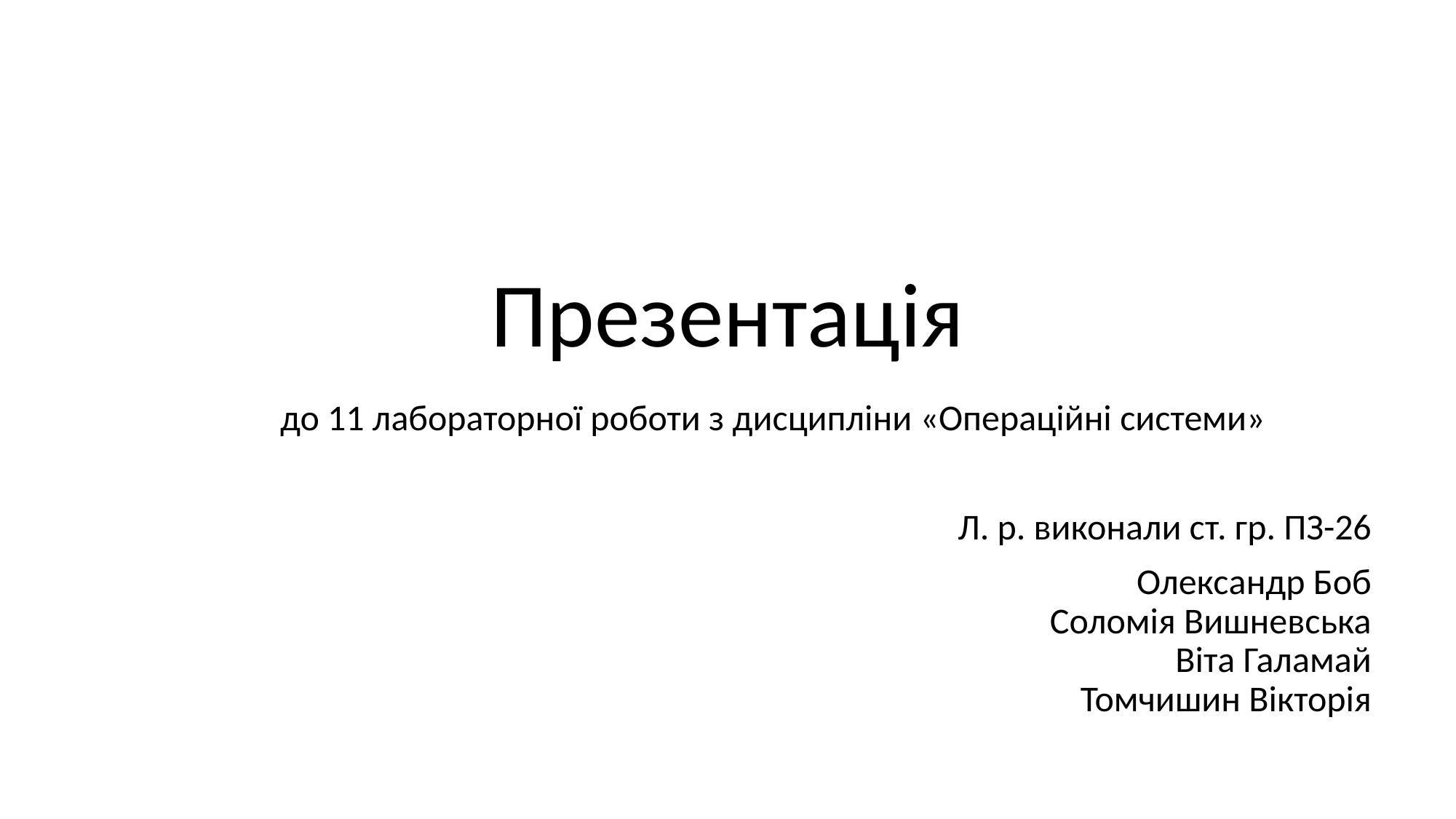

# Презентація
до 11 лабораторної роботи з дисципліни «Операційні системи»

Л. р. виконали ст. гр. ПЗ-26
Олександр Боб
Соломія Вишневська
Віта Галамай
Томчишин Вікторія